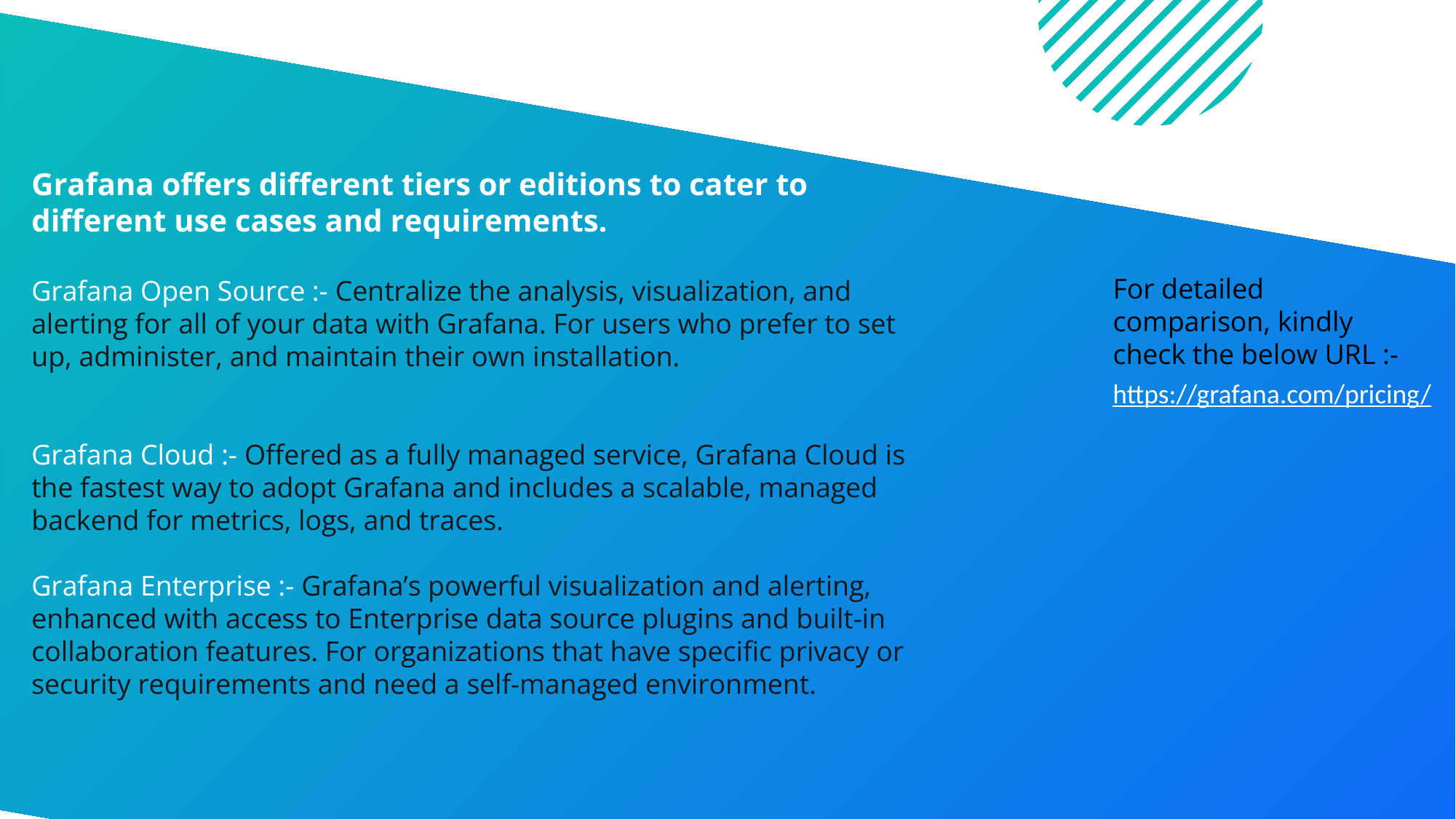

Grafana offers different tiers or editions to cater to different use cases and requirements.

Grafana Open Source :- Centralize the analysis, visualization, and alerting for all of your data with Grafana. For users who prefer to set up, administer, and maintain their own installation.

Grafana Cloud :- Offered as a fully managed service, Grafana Cloud is the fastest way to adopt Grafana and includes a scalable, managed backend for metrics, logs, and traces.

Grafana Enterprise :- Grafana’s powerful visualization and alerting, enhanced with access to Enterprise data source plugins and built-in collaboration features. For organizations that have specific privacy or security requirements and need a self-managed environment.

For detailed comparison, kindly check the below URL :-
https://grafana.com/pricing/